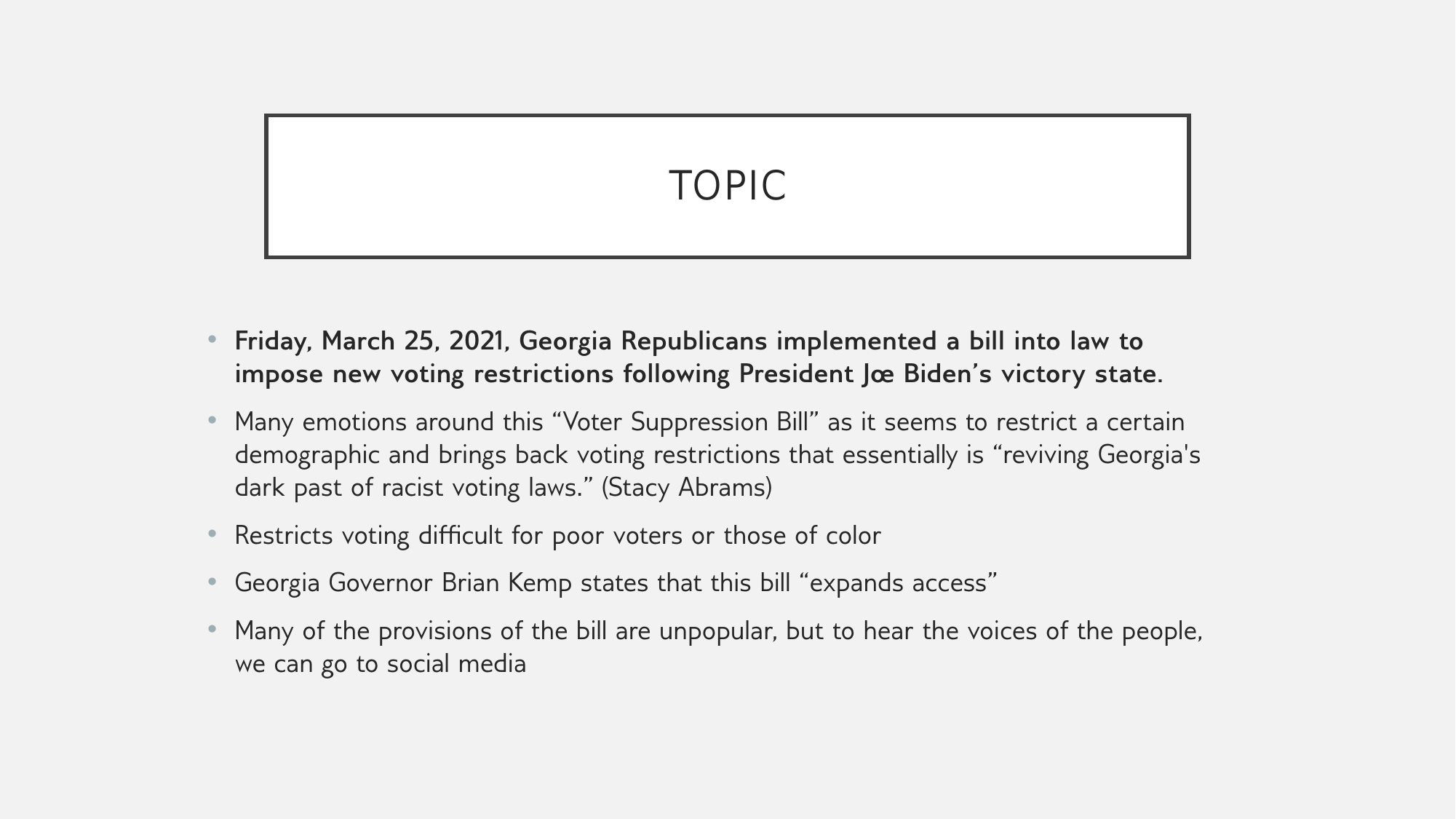

# Topic
Friday, March 25, 2021, Georgia Republicans implemented a bill into law to impose new voting restrictions following President Joe Biden’s victory state.
Many emotions around this “Voter Suppression Bill” as it seems to restrict a certain demographic and brings back voting restrictions that essentially is “reviving Georgia's dark past of racist voting laws.” (Stacy Abrams)
Restricts voting difficult for poor voters or those of color
Georgia Governor Brian Kemp states that this bill “expands access”
Many of the provisions of the bill are unpopular, but to hear the voices of the people, we can go to social media